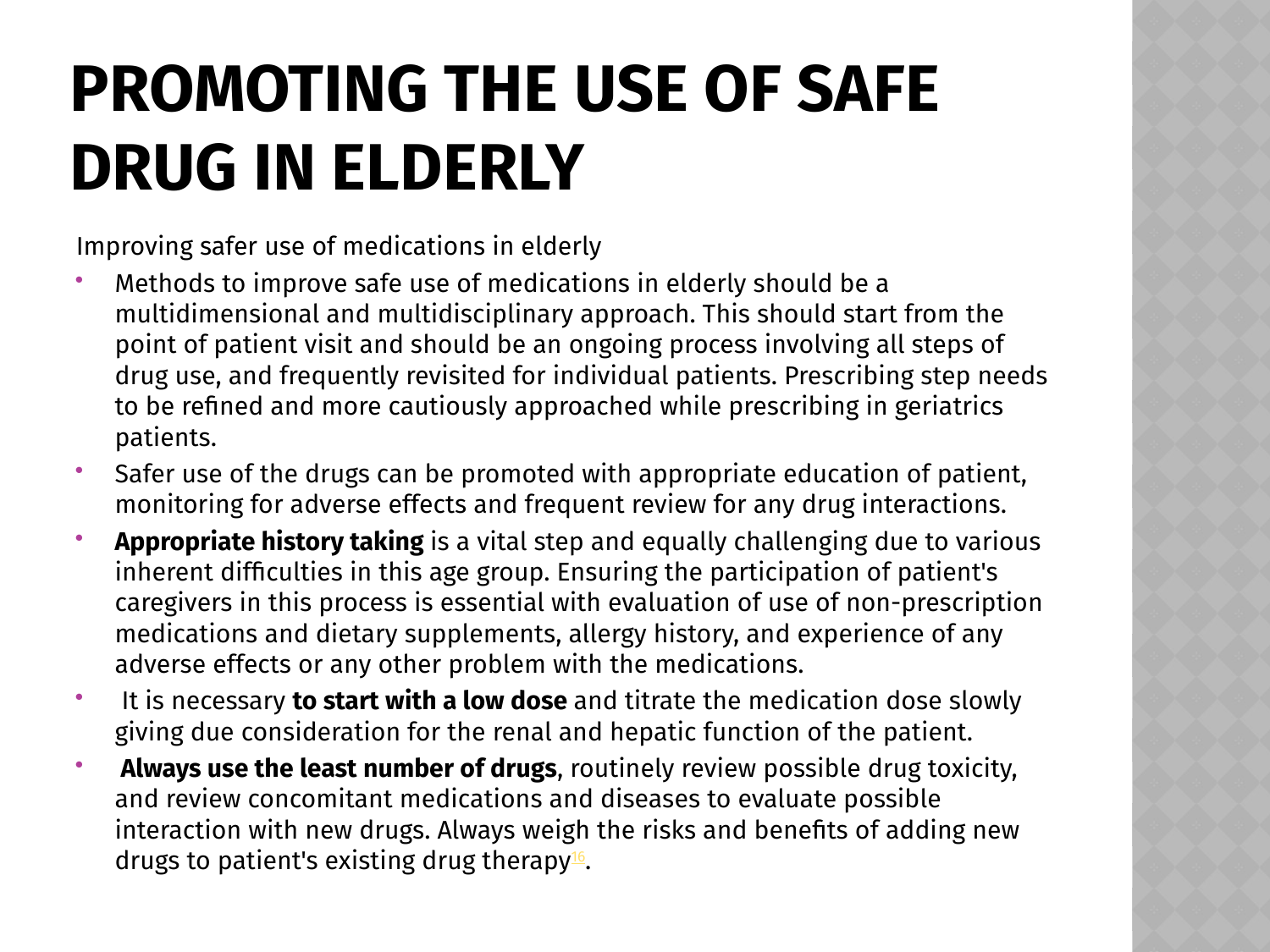

# Promoting the use of safe drug in elderly
Improving safer use of medications in elderly
Methods to improve safe use of medications in elderly should be a multidimensional and multidisciplinary approach. This should start from the point of patient visit and should be an ongoing process involving all steps of drug use, and frequently revisited for individual patients. Prescribing step needs to be refined and more cautiously approached while prescribing in geriatrics patients.
Safer use of the drugs can be promoted with appropriate education of patient, monitoring for adverse effects and frequent review for any drug interactions.
Appropriate history taking is a vital step and equally challenging due to various inherent difficulties in this age group. Ensuring the participation of patient's caregivers in this process is essential with evaluation of use of non-prescription medications and dietary supplements, allergy history, and experience of any adverse effects or any other problem with the medications.
 It is necessary to start with a low dose and titrate the medication dose slowly giving due consideration for the renal and hepatic function of the patient.
 Always use the least number of drugs, routinely review possible drug toxicity, and review concomitant medications and diseases to evaluate possible interaction with new drugs. Always weigh the risks and benefits of adding new drugs to patient's existing drug therapy16.